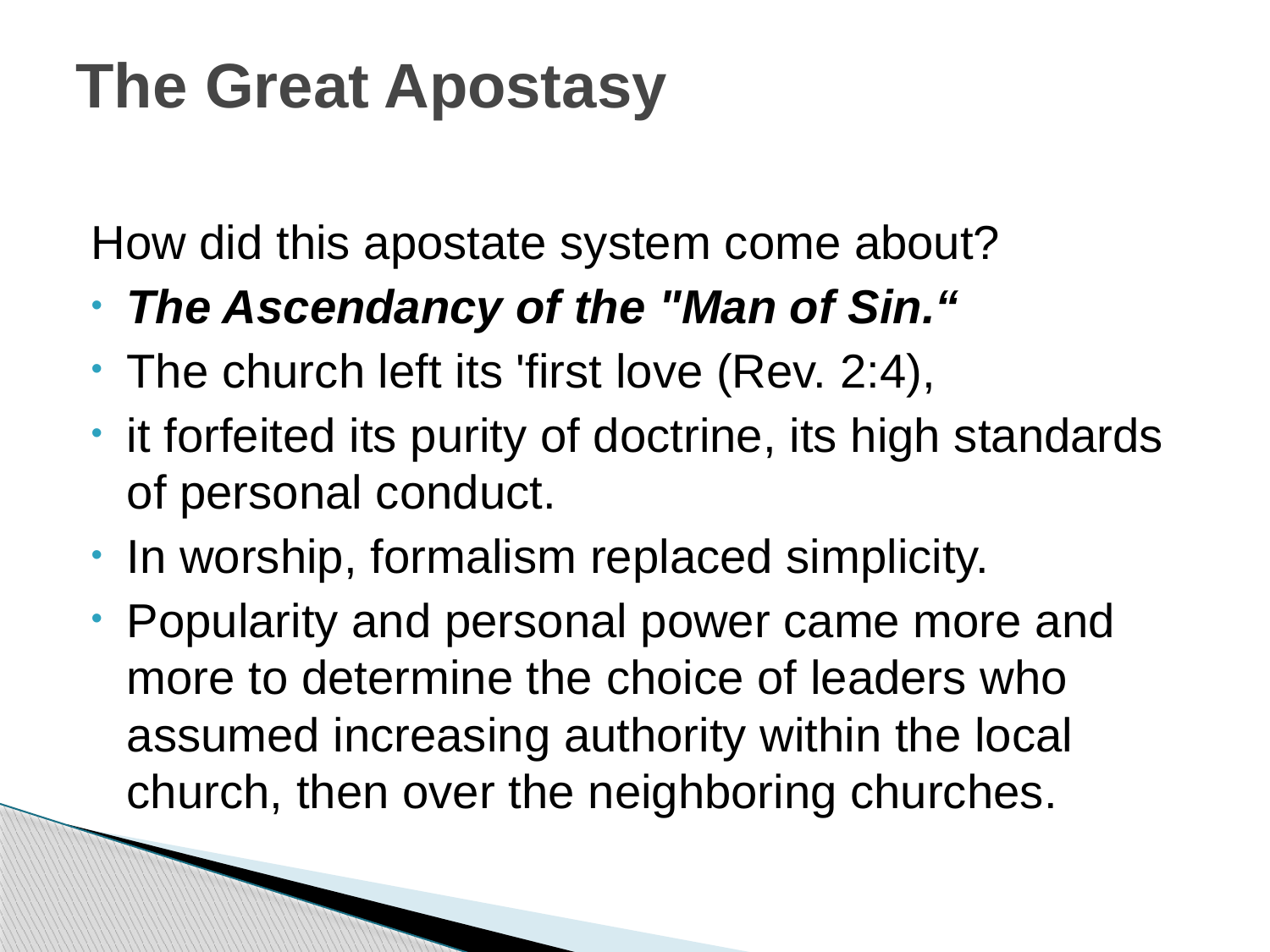

# The Great Apostasy
How did this apostate system come about?
The Ascendancy of the "Man of Sin.“
The church left its 'first love (Rev. 2:4),
it forfeited its purity of doctrine, its high standards of personal conduct.
In worship, formalism replaced simplicity.
Popularity and personal power came more and more to determine the choice of leaders who assumed increasing authority within the local church, then over the neighboring churches.